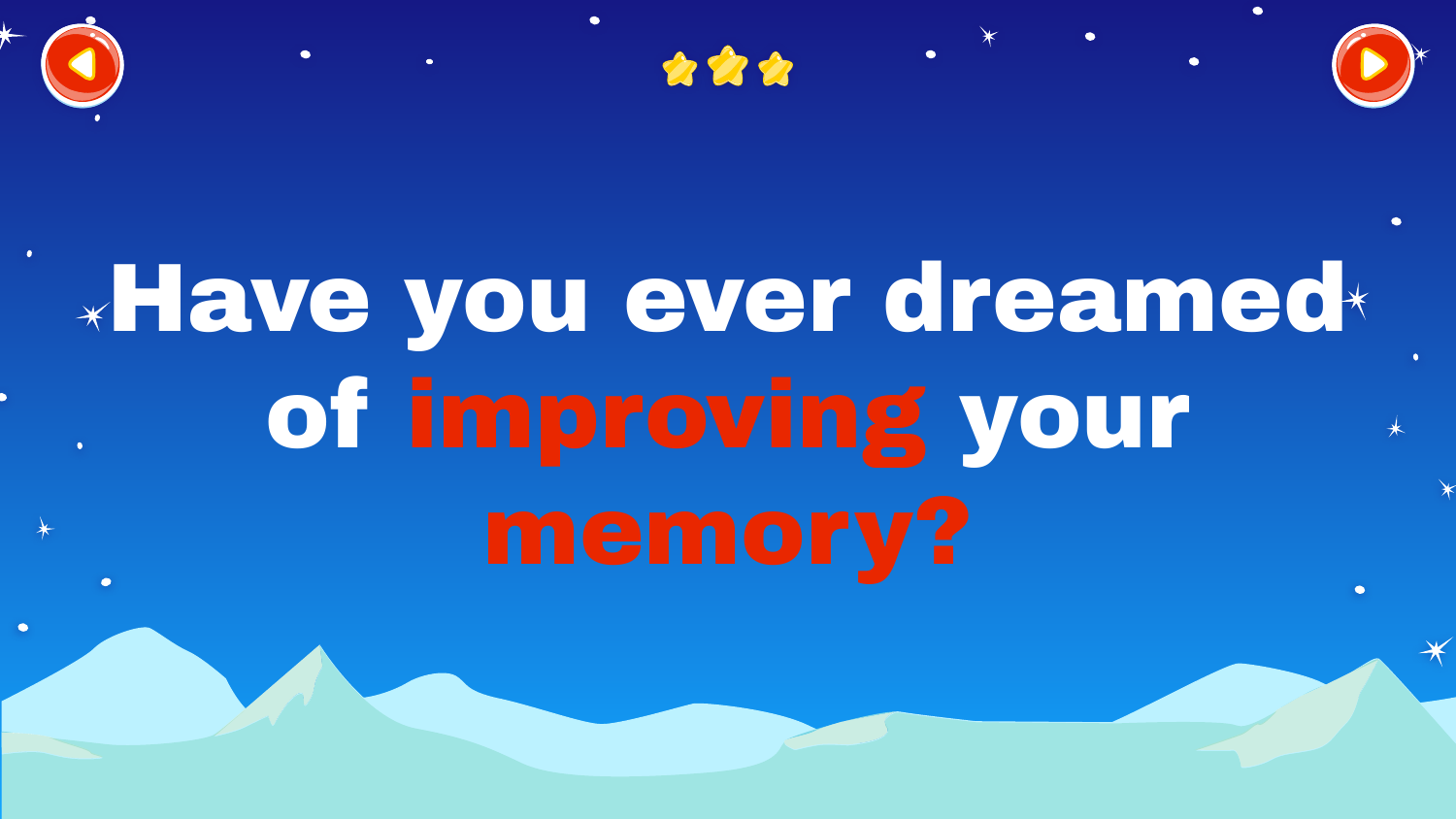

# Have you ever dreamed of improving your memory?